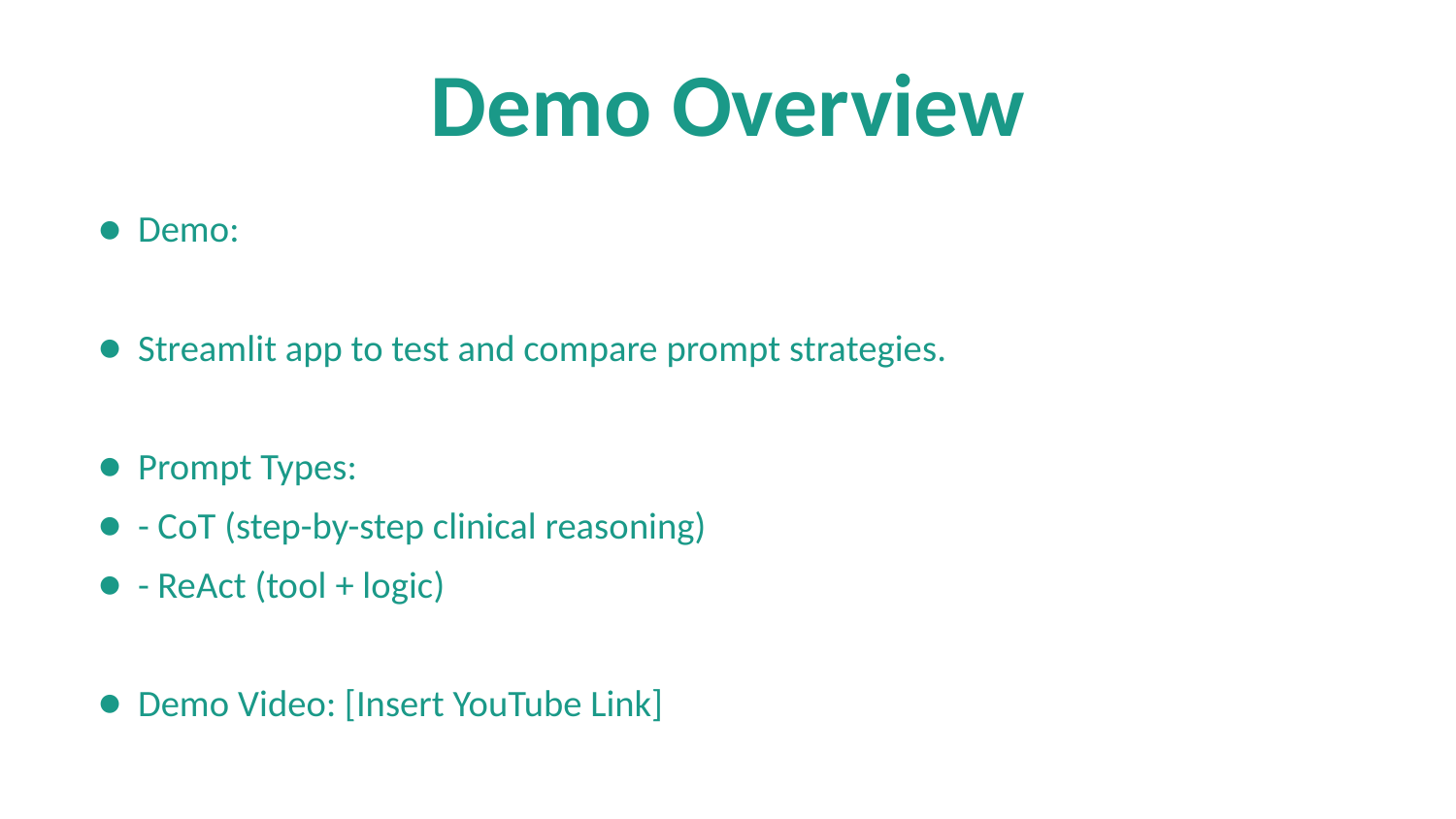

# Demo Overview
Demo:

Streamlit app to test and compare prompt strategies.

Prompt Types:
- CoT (step-by-step clinical reasoning)
- ReAct (tool + logic)

Demo Video: [Insert YouTube Link]